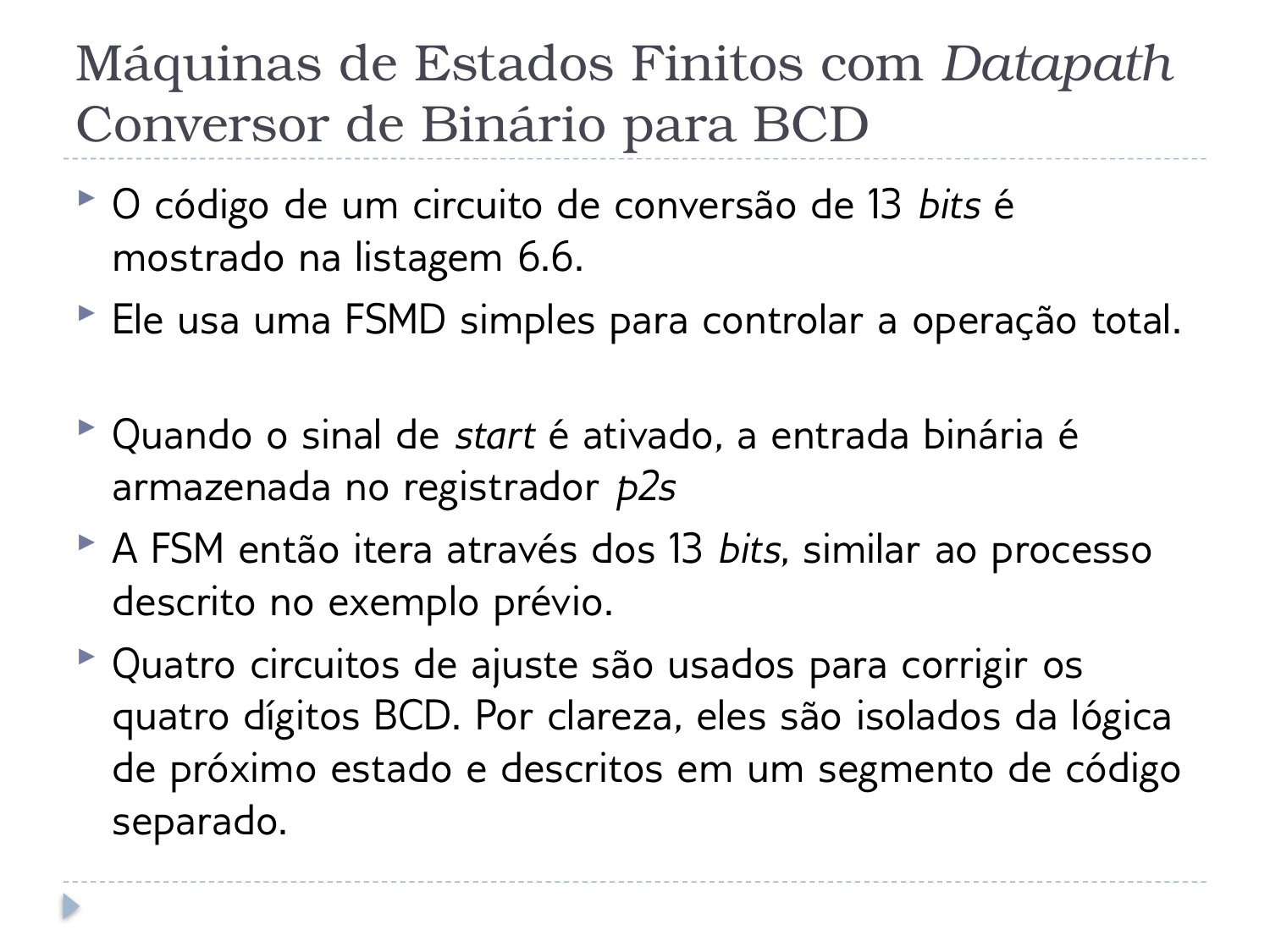

# Máquinas de Estados Finitos com Datapath Conversor de Binário para BCD
O código de um circuito de conversão de 13 bits é mostrado na listagem 6.6.
Ele usa uma FSMD simples para controlar a operação total.
Quando o sinal de start é ativado, a entrada binária é armazenada no registrador p2s
A FSM então itera através dos 13 bits, similar ao processo descrito no exemplo prévio.
Quatro circuitos de ajuste são usados para corrigir os quatro dígitos BCD. Por clareza, eles são isolados da lógica de próximo estado e descritos em um segmento de código separado.